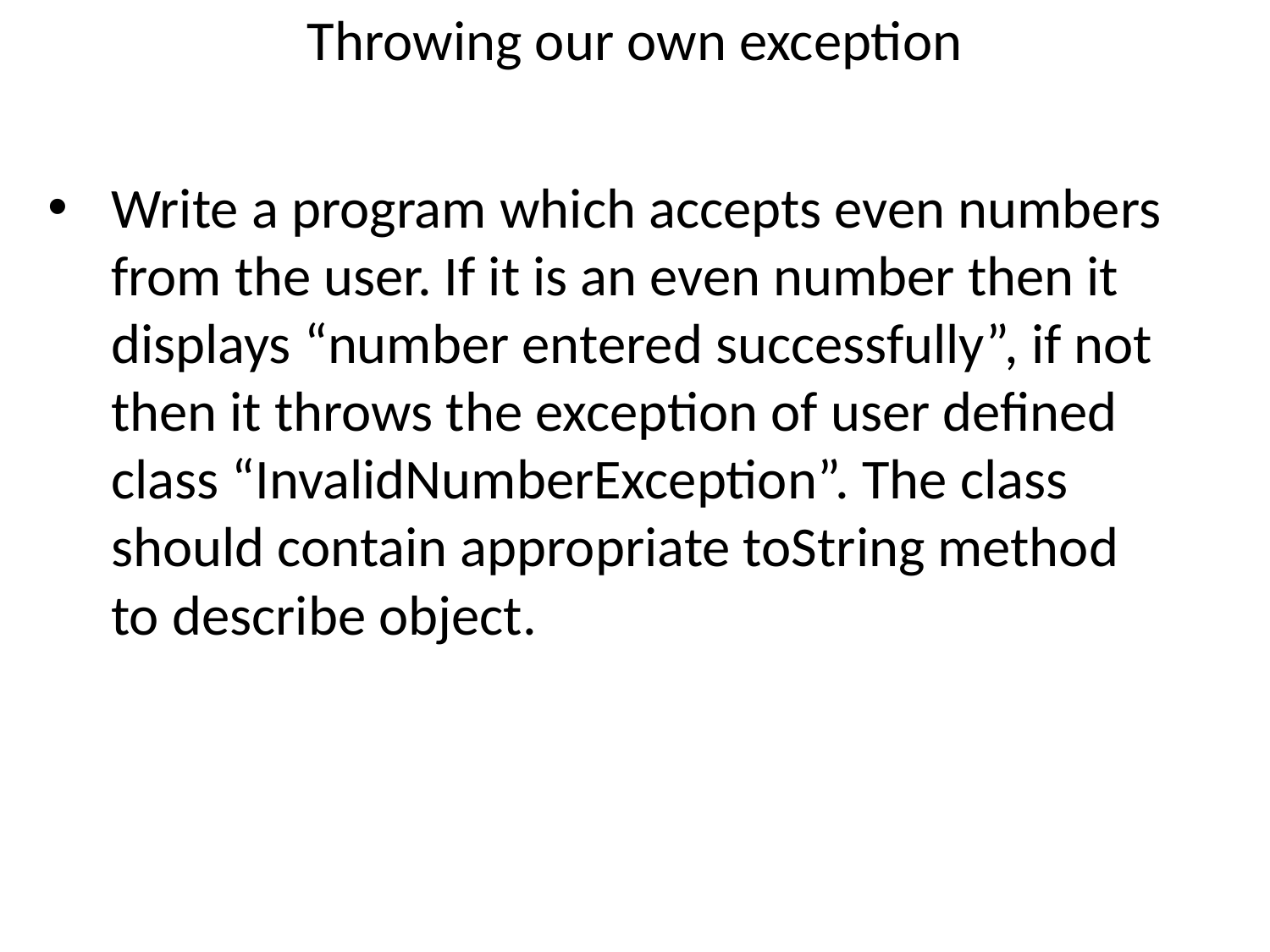

# Throwing our own exception

Write a program which accepts even numbers from the user. If it is an even number then it displays “number entered successfully”, if not then it throws the exception of user defined class “InvalidNumberException”. The class should contain appropriate toString method to describe object.